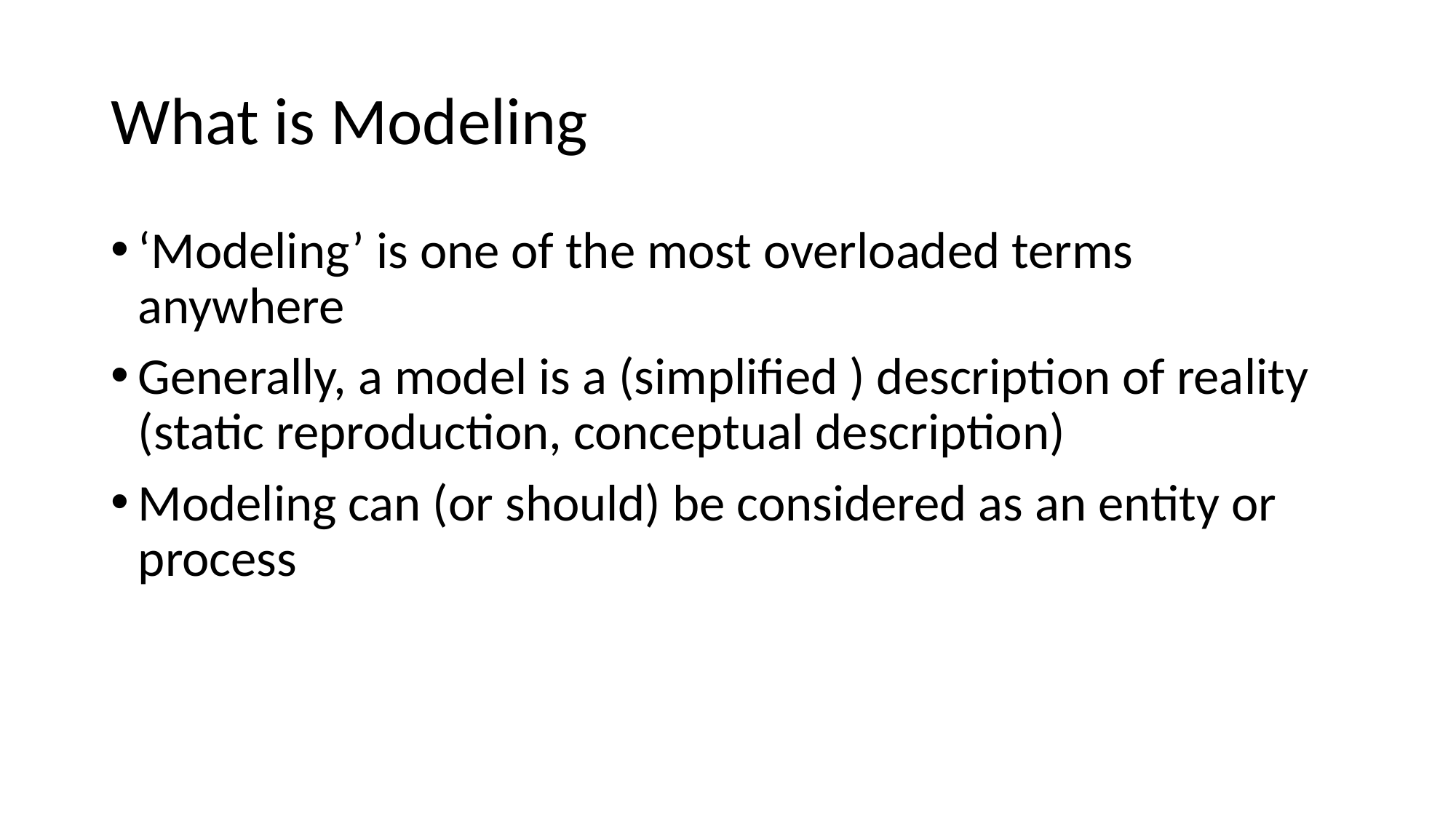

# What is Modeling
‘Modeling’ is one of the most overloaded terms anywhere
Generally, a model is a (simplified ) description of reality (static reproduction, conceptual description)
Modeling can (or should) be considered as an entity or process